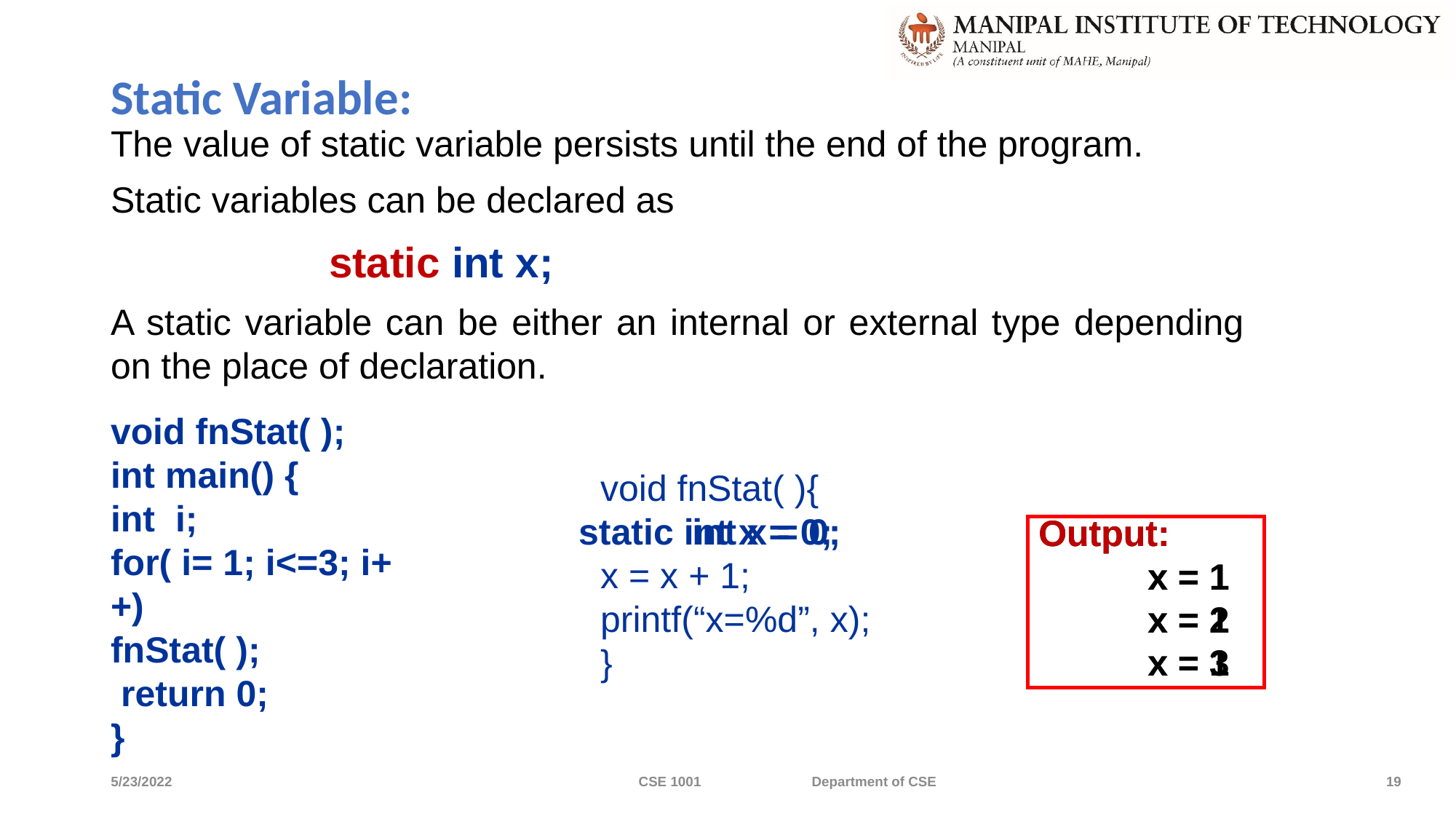

# Static Variable:
The value of static variable persists until the end of the program.
Static variables can be declared as
		static int x;
A static variable can be either an internal or external type depending on the place of declaration.
void fnStat( );
int main() {
int  i;
for( i= 1; i<=3; i++)
fnStat( );
 return 0;
}
void fnStat( ){
         int x = 0;
x = x + 1;
printf(“x=%d”, x);
}
static int x = 0;
Output:
	x = 1
	x = 2
	x = 3
Output:
	x = 1
	x = 1
	x = 1
5/23/2022
CSE 1001                             Department of CSE
19